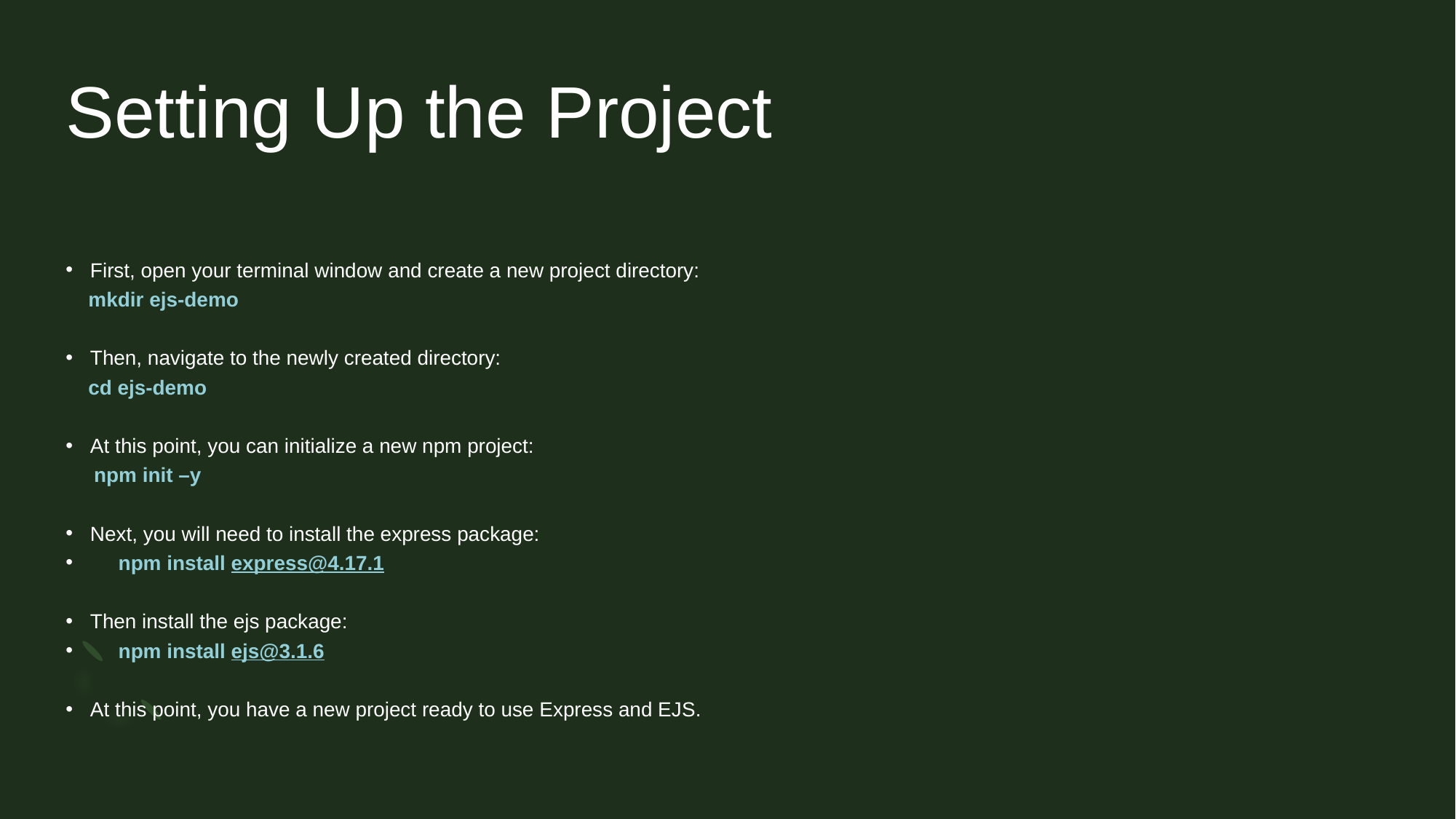

# Setting Up the Project
First, open your terminal window and create a new project directory:
    mkdir ejs-demo

Then, navigate to the newly created directory:
    cd ejs-demo

At this point, you can initialize a new npm project:
     npm init –y

Next, you will need to install the express package:
     npm install express@4.17.1

Then install the ejs package:
     npm install ejs@3.1.6

At this point, you have a new project ready to use Express and EJS.